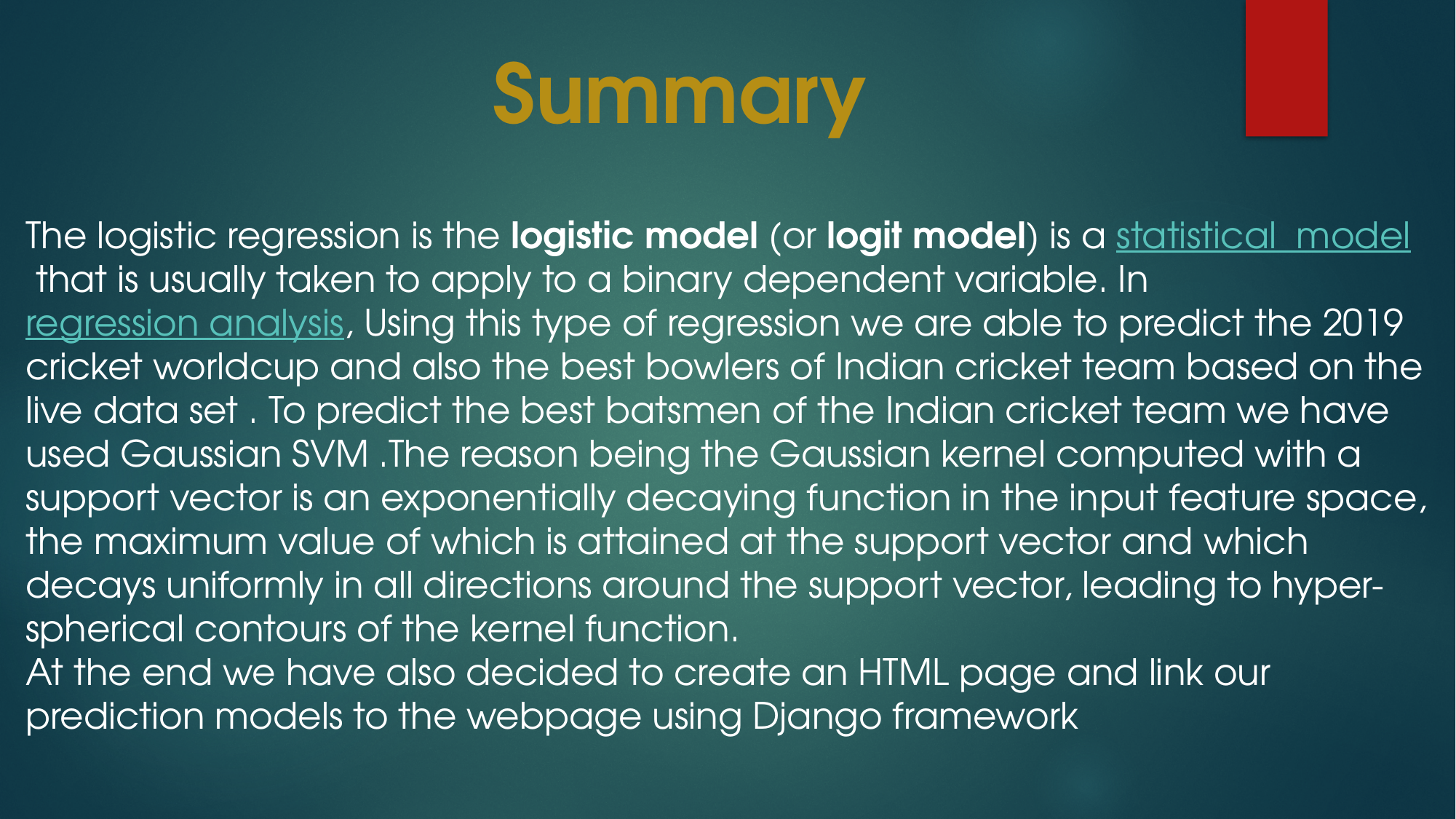

Summary
The logistic regression is the logistic model (or logit model) is a statistical  model that is usually taken to apply to a binary dependent variable. In regression analysis, Using this type of regression we are able to predict the 2019 cricket worldcup and also the best bowlers of Indian cricket team based on the live data set . To predict the best batsmen of the Indian cricket team we have used Gaussian SVM .The reason being the Gaussian kernel computed with a support vector is an exponentially decaying function in the input feature space, the maximum value of which is attained at the support vector and which decays uniformly in all directions around the support vector, leading to hyper-spherical contours of the kernel function.
At the end we have also decided to create an HTML page and link our prediction models to the webpage using Django framework